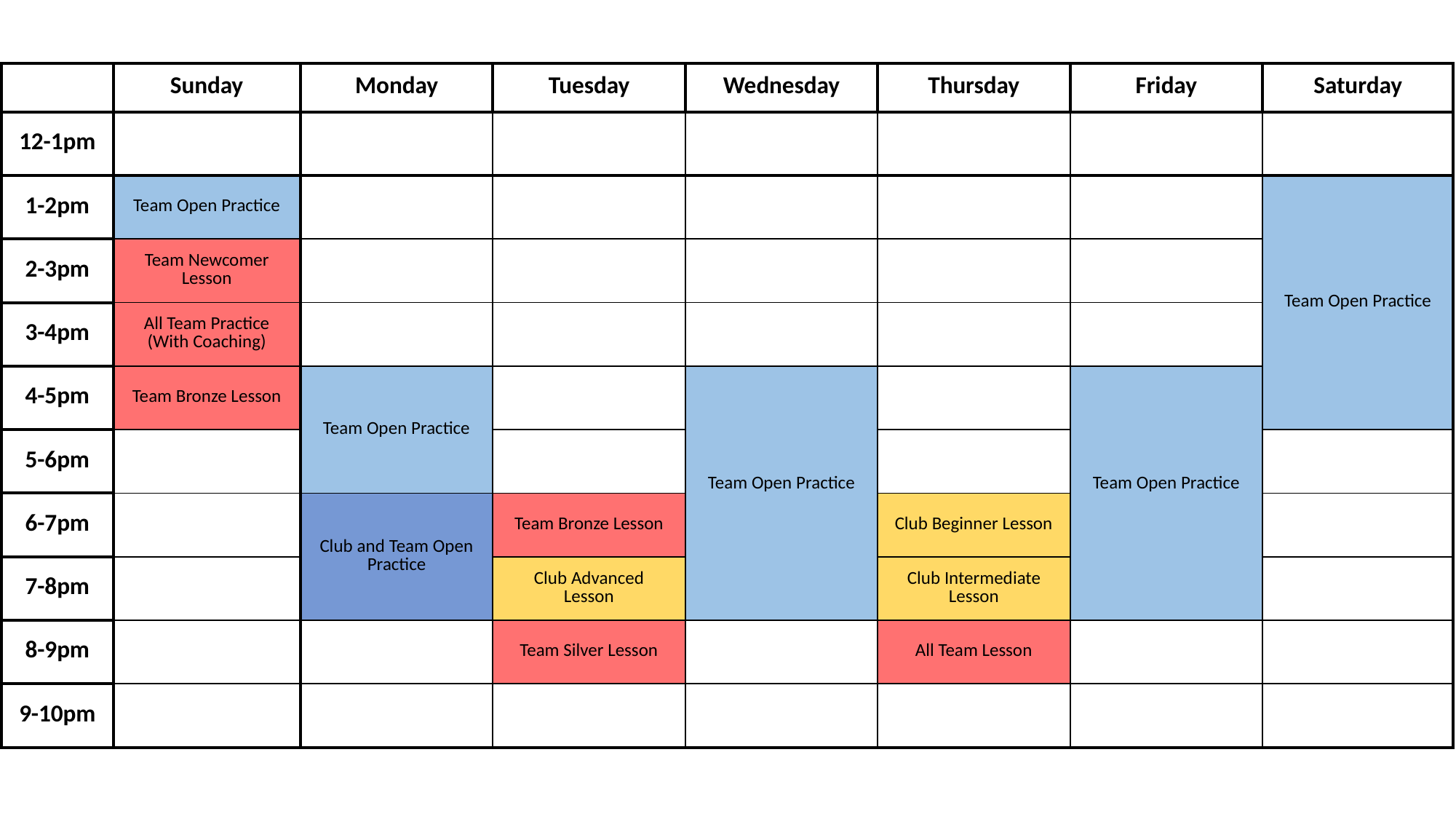

|  | Sunday | Monday | Tuesday | Wednesday | Thursday | Friday | Saturday |
| --- | --- | --- | --- | --- | --- | --- | --- |
| 12-1pm |  |  |  |  |  |  |  |
| 1-2pm | Team Open Practice |  |  |  |  |  | Team Open Practice |
| 2-3pm | Team Newcomer Lesson |  |  |  |  |  |  |
| 3-4pm | All Team Practice (With Coaching) |  |  |  |  |  |  |
| 4-5pm | Team Bronze Lesson | Team Open Practice |  | Team Open Practice |  | Team Open Practice |  |
| 5-6pm |  |  |  |  |  |  |  |
| 6-7pm |  | Club and Team Open Practice | Team Bronze Lesson |  | Club Beginner Lesson |  |  |
| 7-8pm |  |  | Club Advanced Lesson |  | Club Intermediate Lesson |  |  |
| 8-9pm |  |  | Team Silver Lesson |  | All Team Lesson |  |  |
| 9-10pm |  |  |  |  |  |  |  |